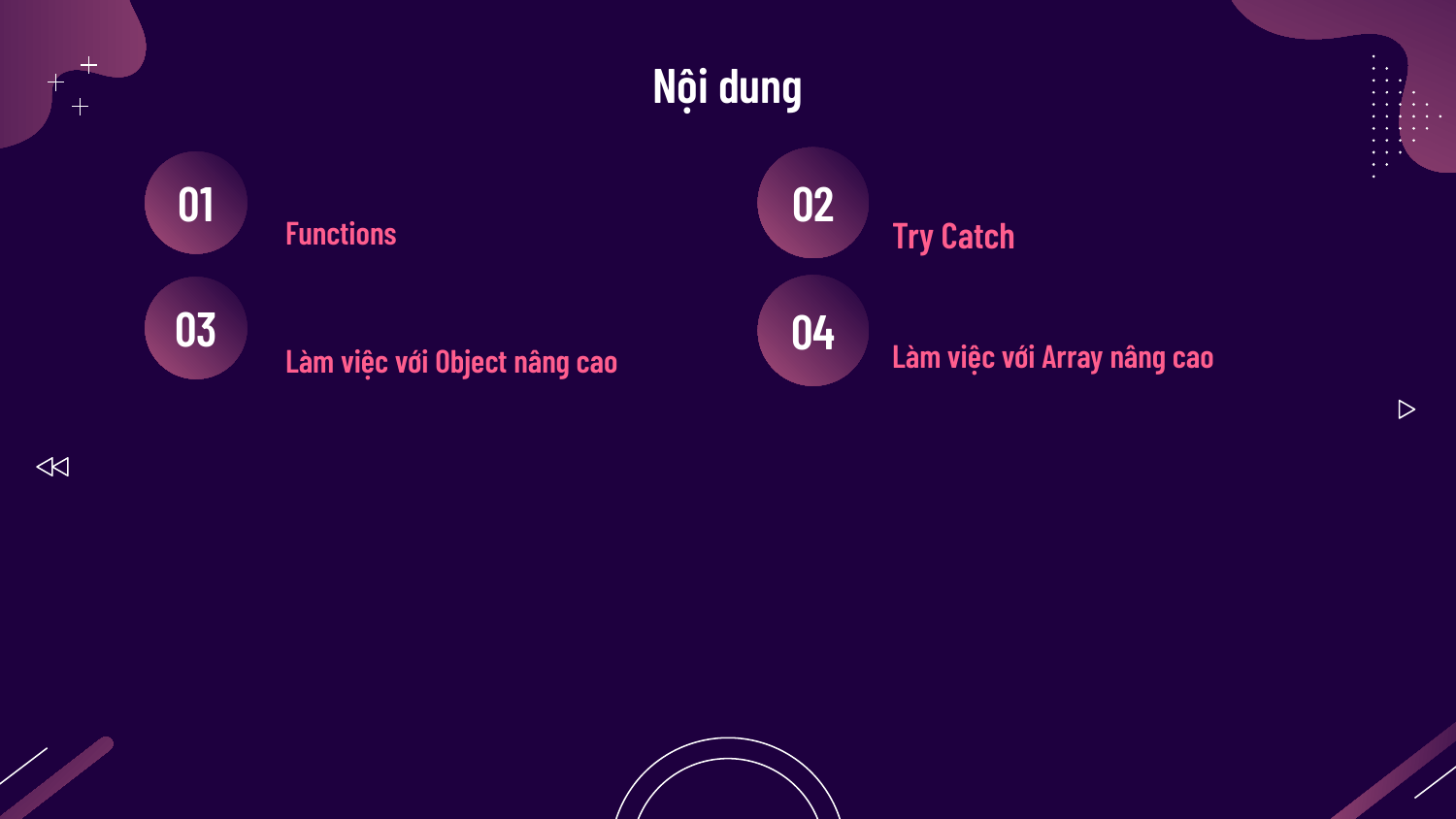

# Nội dung
02
01
Functions
Try Catch
04
03
Làm việc với Array nâng cao
Làm việc với Object nâng cao